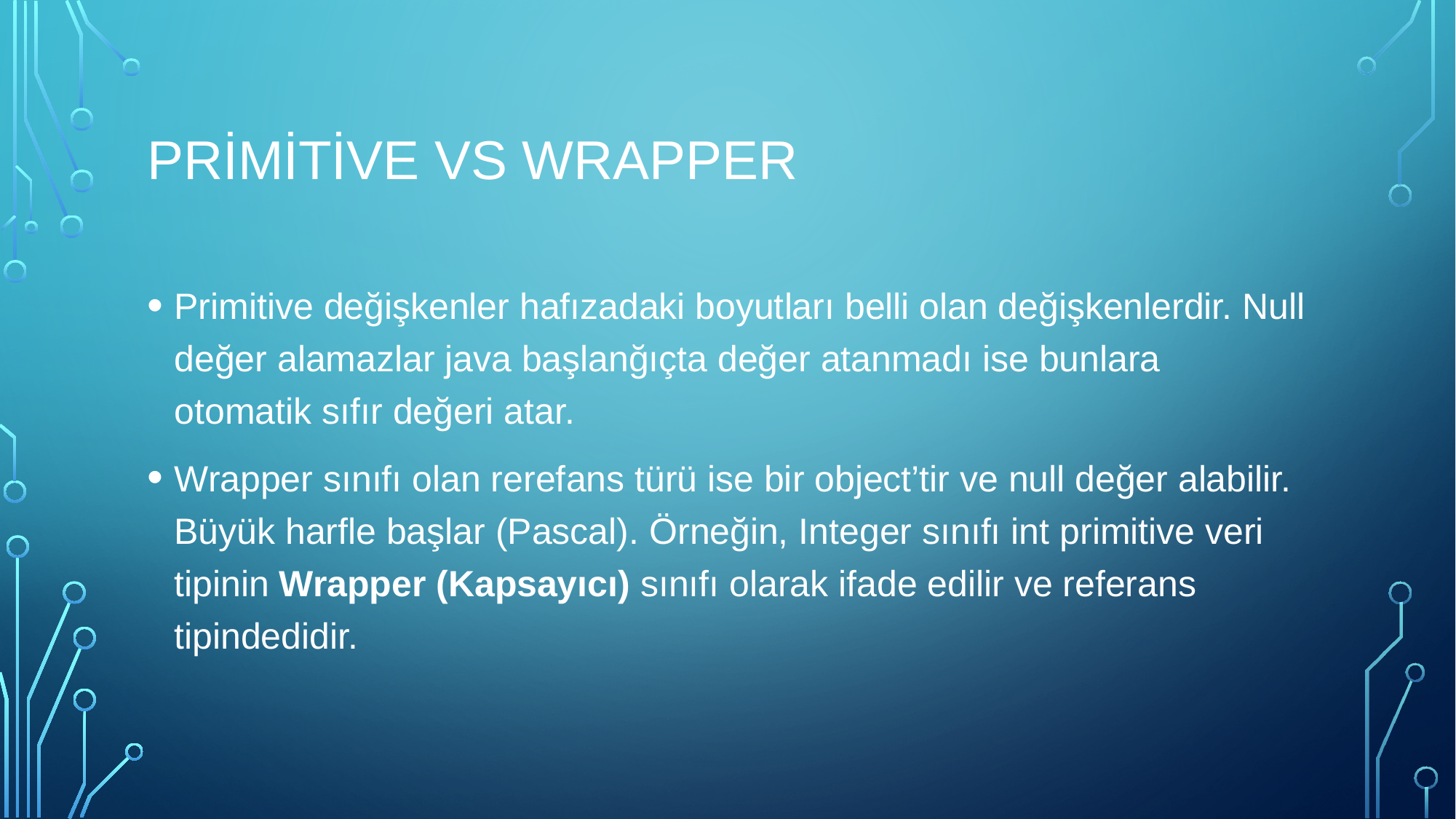

# Primitive vs wrapper
Primitive değişkenler hafızadaki boyutları belli olan değişkenlerdir. Null değer alamazlar java başlanğıçta değer atanmadı ise bunlara otomatik sıfır değeri atar.
Wrapper sınıfı olan rerefans türü ise bir object’tir ve null değer alabilir. Büyük harfle başlar (Pascal). Örneğin, Integer sınıfı int primitive veri tipinin Wrapper (Kapsayıcı) sınıfı olarak ifade edilir ve referans tipindedidir.